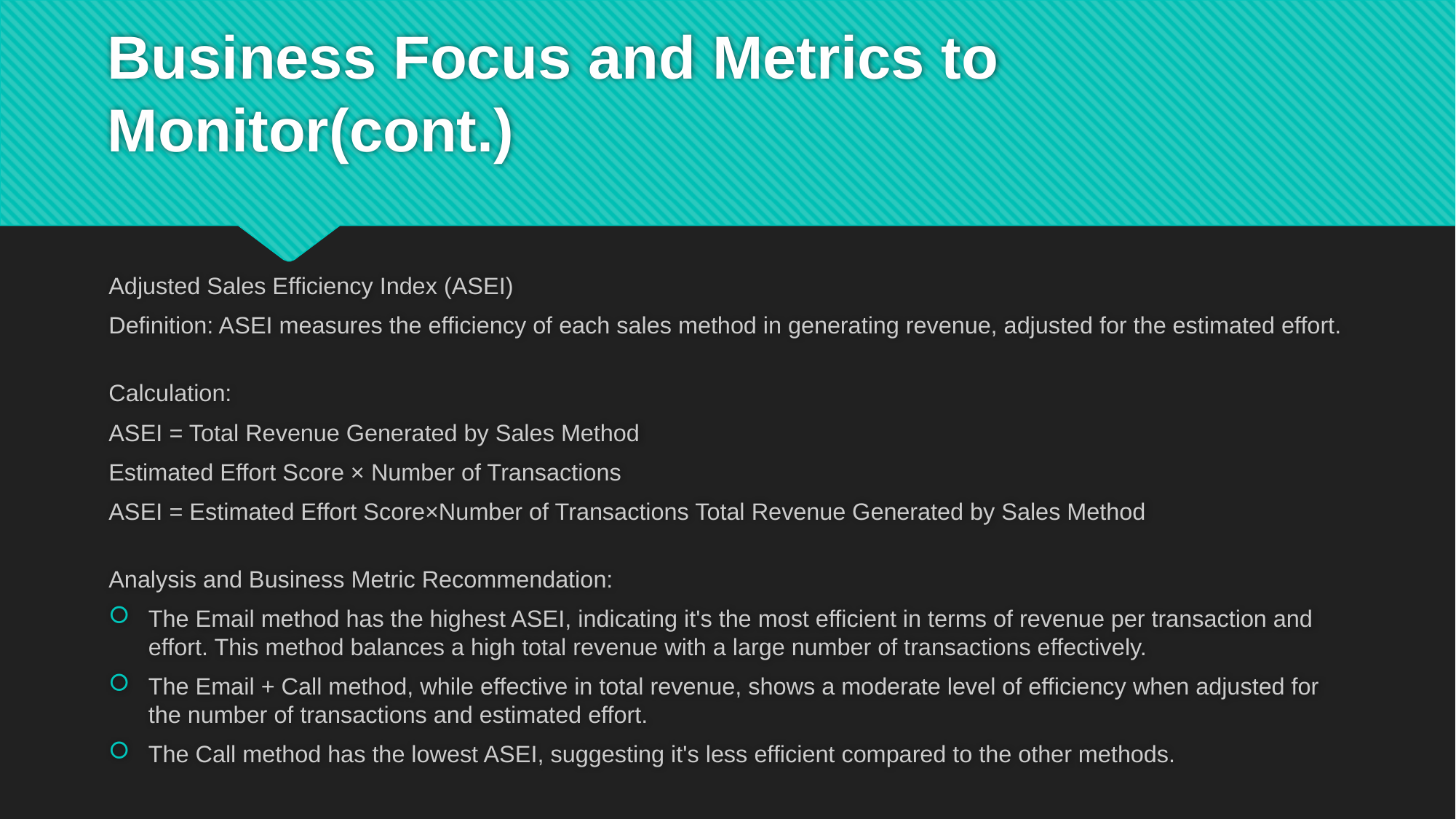

# Business Focus and Metrics to Monitor(cont.)
Adjusted Sales Efficiency Index (ASEI)
Definition: ASEI measures the efficiency of each sales method in generating revenue, adjusted for the estimated effort.
Calculation:
ASEI = Total Revenue Generated by Sales Method
Estimated Effort Score × Number of Transactions
ASEI = Estimated Effort Score×Number of Transactions Total Revenue Generated by Sales Method
Analysis and Business Metric Recommendation:
The Email method has the highest ASEI, indicating it's the most efficient in terms of revenue per transaction and effort. This method balances a high total revenue with a large number of transactions effectively.
The Email + Call method, while effective in total revenue, shows a moderate level of efficiency when adjusted for the number of transactions and estimated effort.
The Call method has the lowest ASEI, suggesting it's less efficient compared to the other methods.